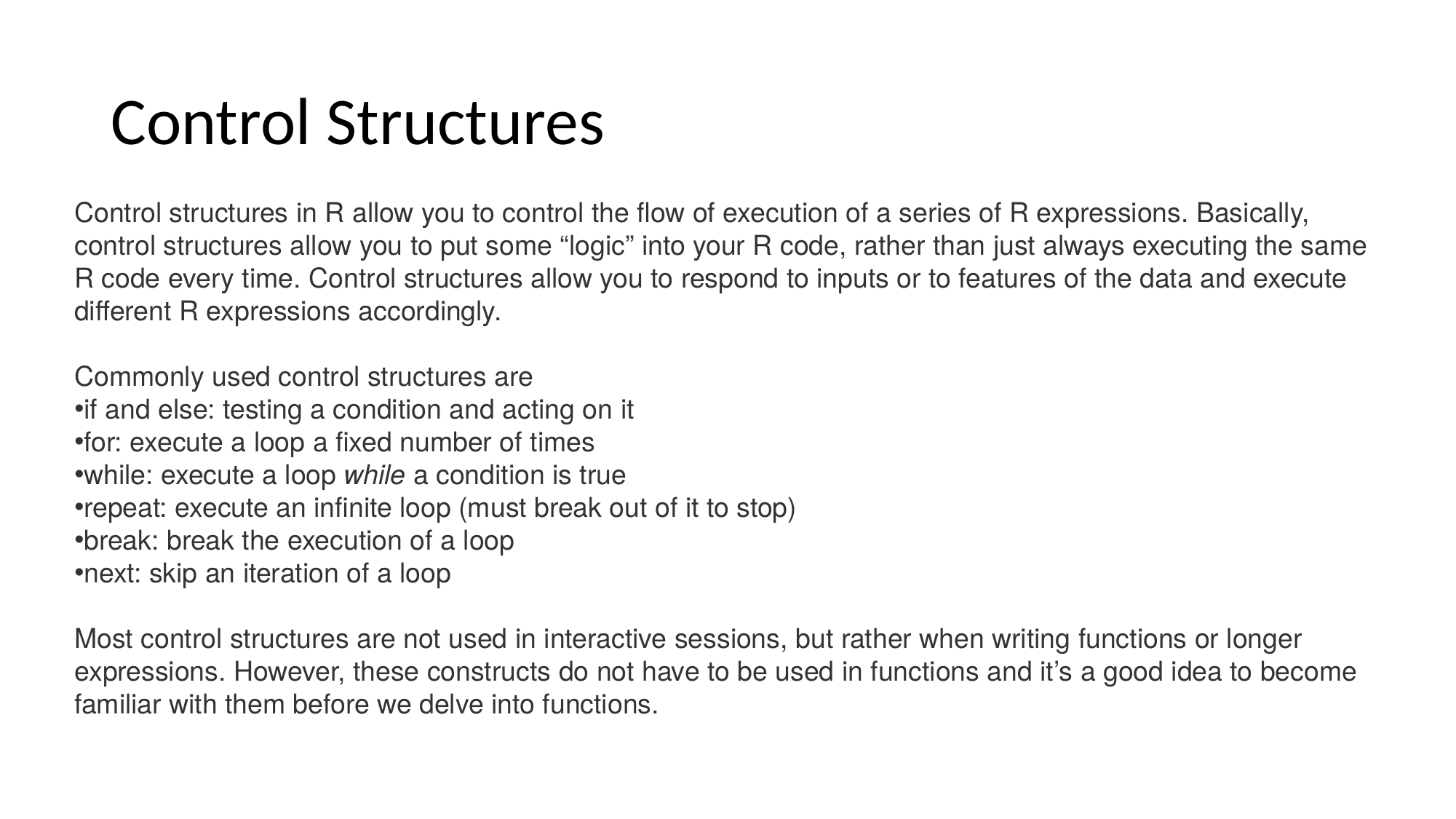

# Control Structures
Control structures in R allow you to control the flow of execution of a series of R expressions. Basically, control structures allow you to put some “logic” into your R code, rather than just always executing the same R code every time. Control structures allow you to respond to inputs or to features of the data and execute different R expressions accordingly.

Commonly used control structures are
if and else: testing a condition and acting on it
for: execute a loop a fixed number of times
while: execute a loop while a condition is true
repeat: execute an infinite loop (must break out of it to stop)
break: break the execution of a loop
next: skip an iteration of a loop

Most control structures are not used in interactive sessions, but rather when writing functions or longer expressions. However, these constructs do not have to be used in functions and it’s a good idea to become familiar with them before we delve into functions.